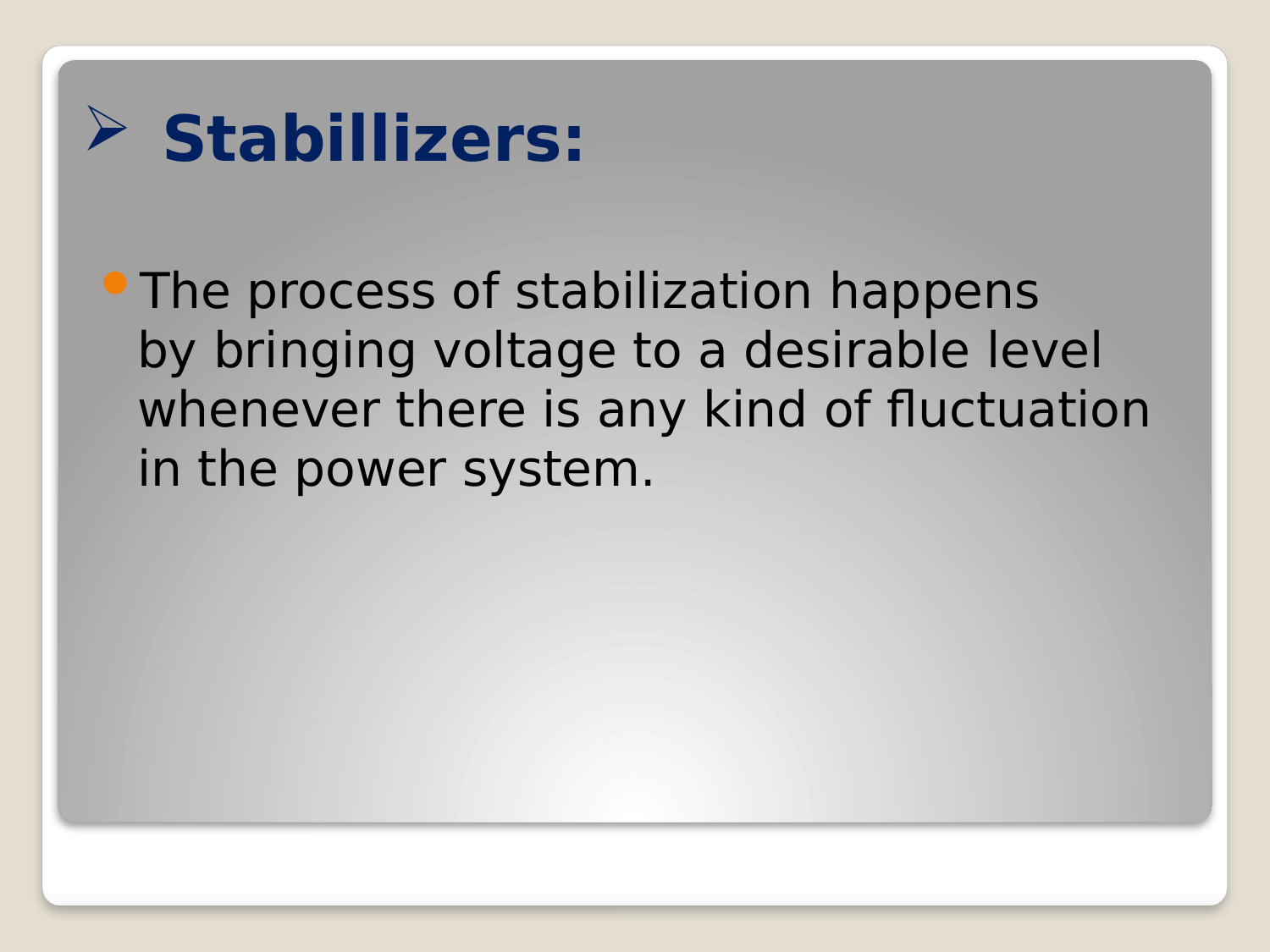

# Stabillizers:
The process of stabilization happens by bringing voltage to a desirable level whenever there is any kind of fluctuation in the power system.